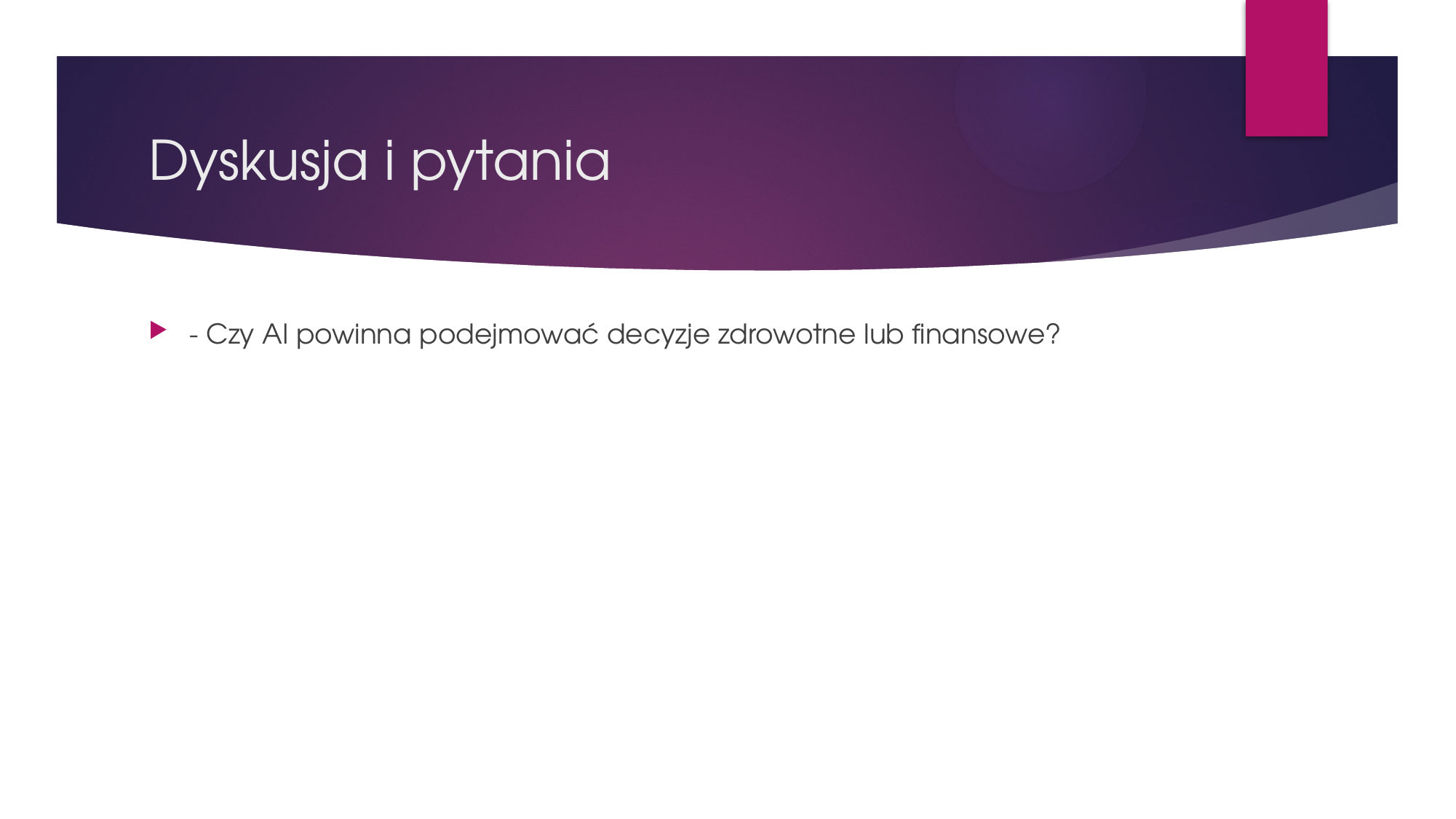

# Dyskusja i pytania
- Czy AI powinna podejmować decyzje zdrowotne lub finansowe?